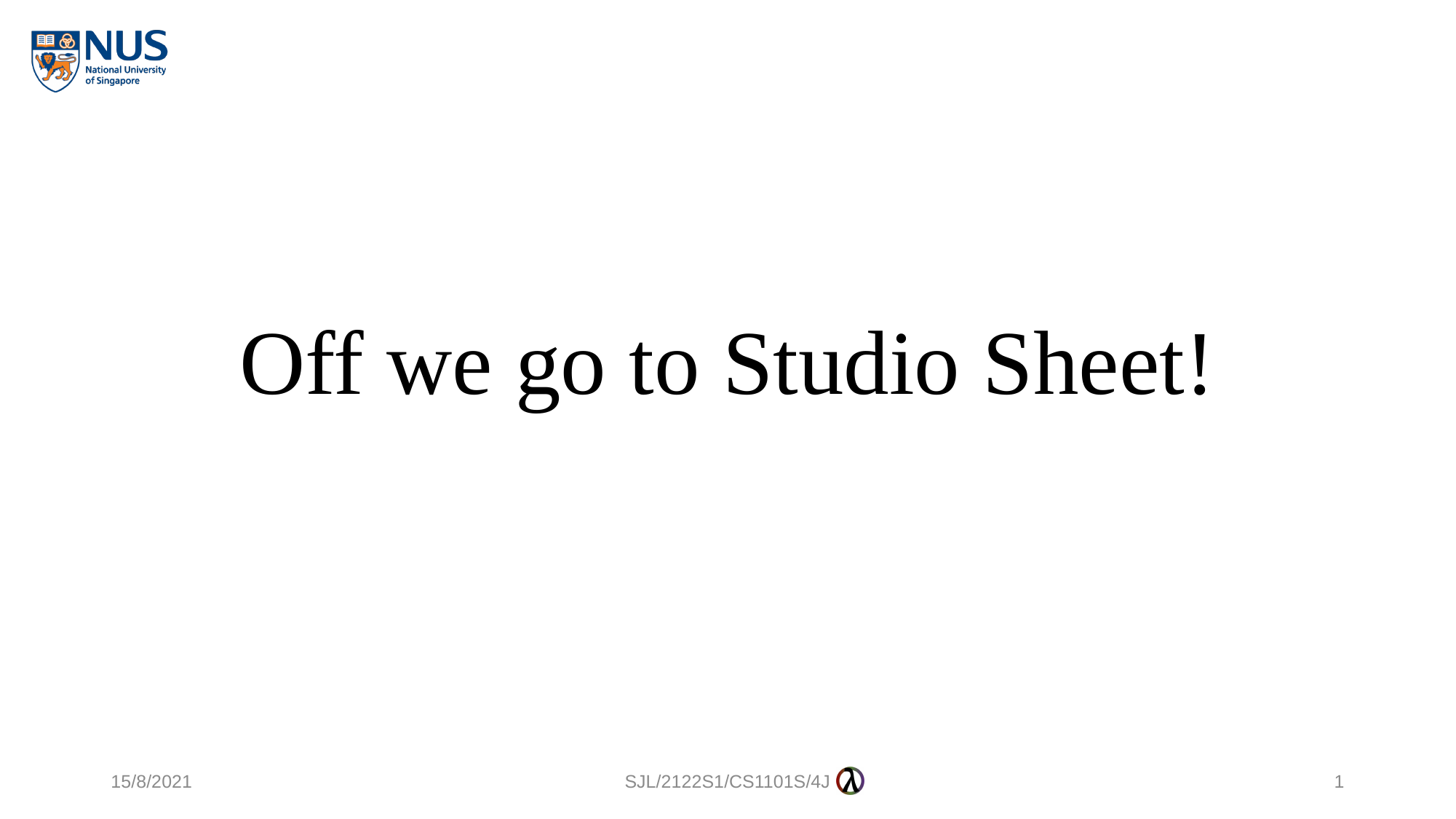

# Off we go to Studio Sheet!
15/8/2021
SJL/2122S1/CS1101S/4J
1